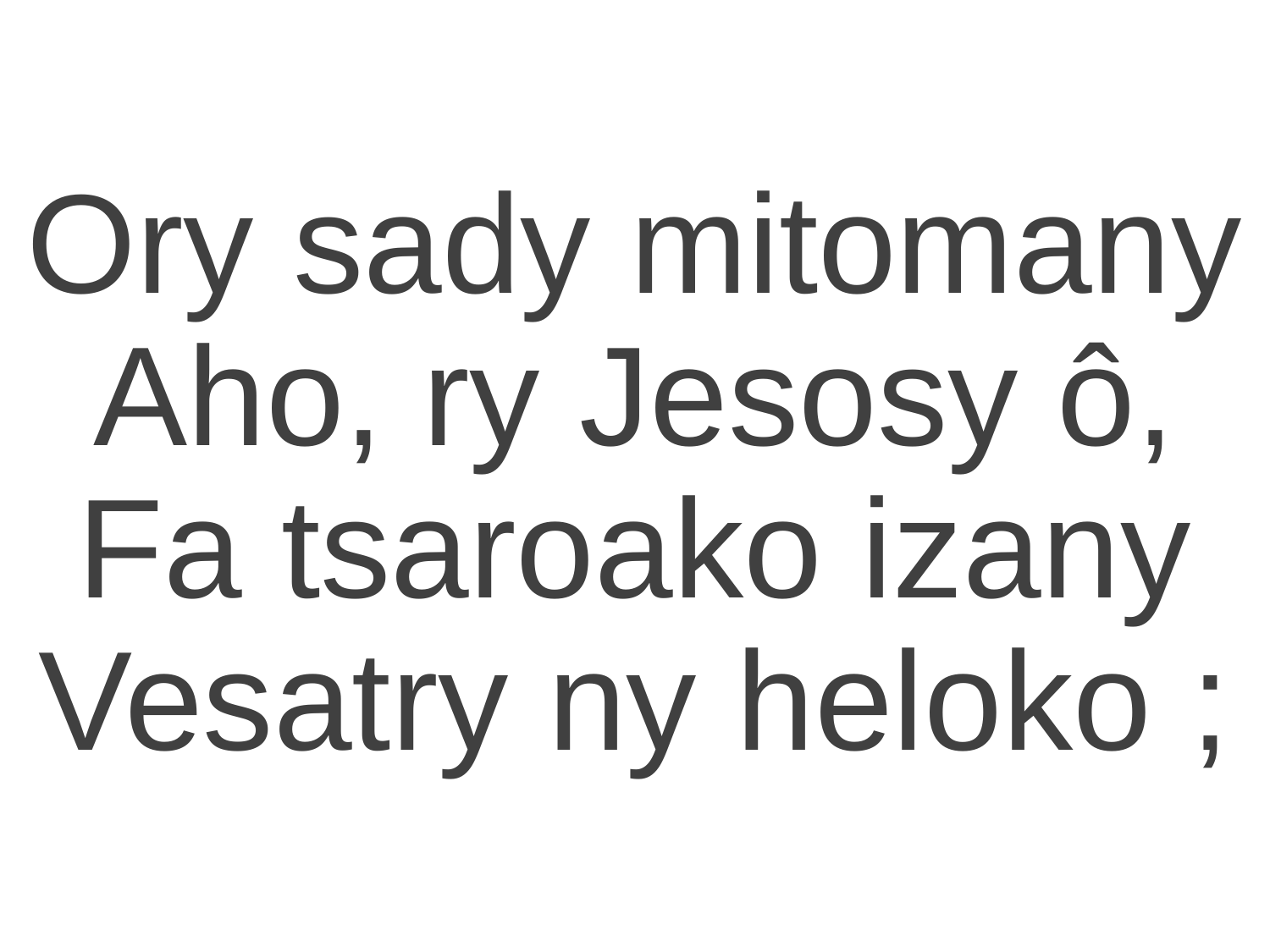

Ory sady mitomany
Aho, ry Jesosy ô,
Fa tsaroako izany
Vesatry ny heloko ;